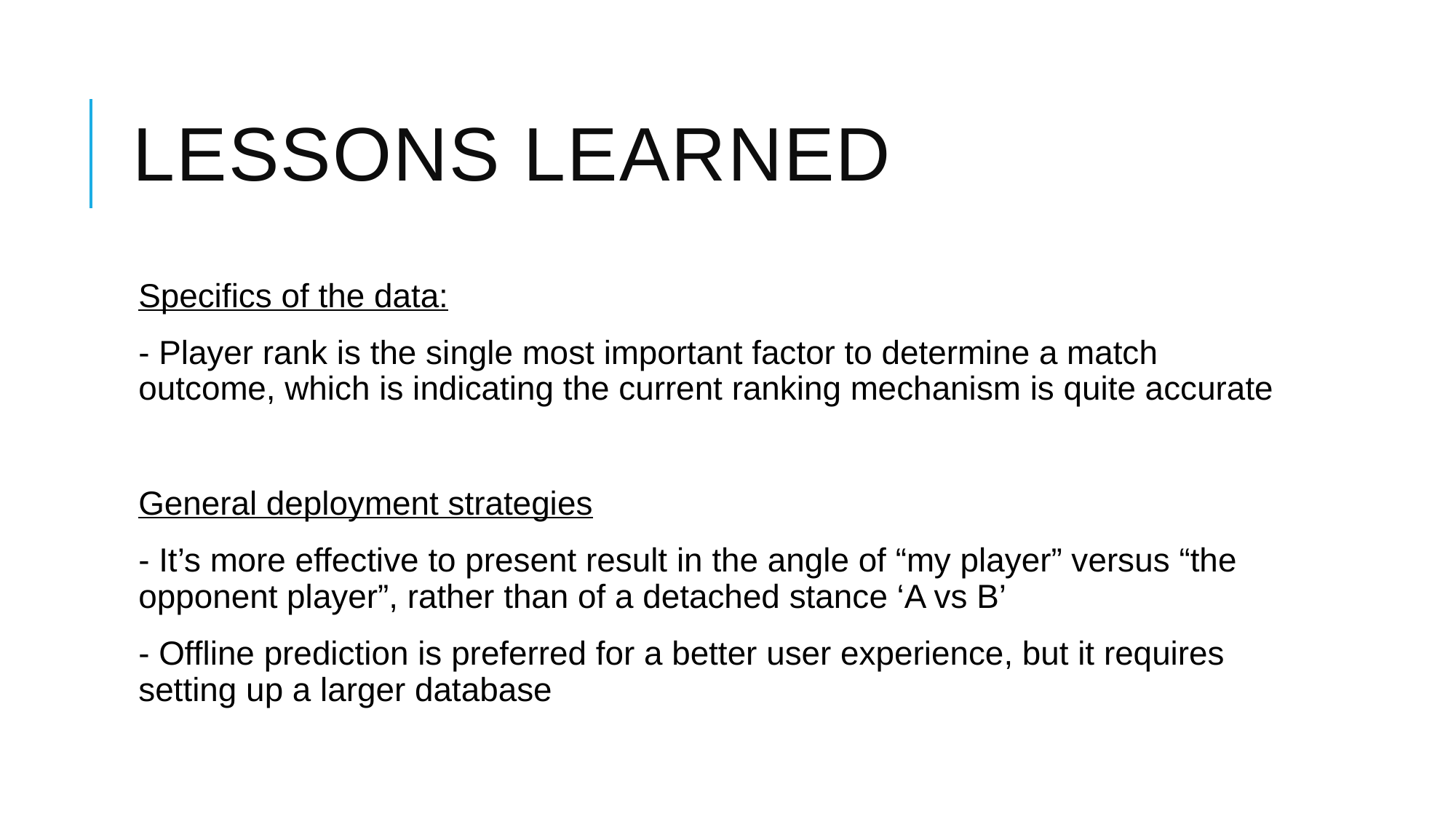

# LESSONS LEARNED
Specifics of the data:
- Player rank is the single most important factor to determine a match outcome, which is indicating the current ranking mechanism is quite accurate

General deployment strategies
- It’s more effective to present result in the angle of “my player” versus “the opponent player”, rather than of a detached stance ‘A vs B’
- Offline prediction is preferred for a better user experience, but it requires setting up a larger database